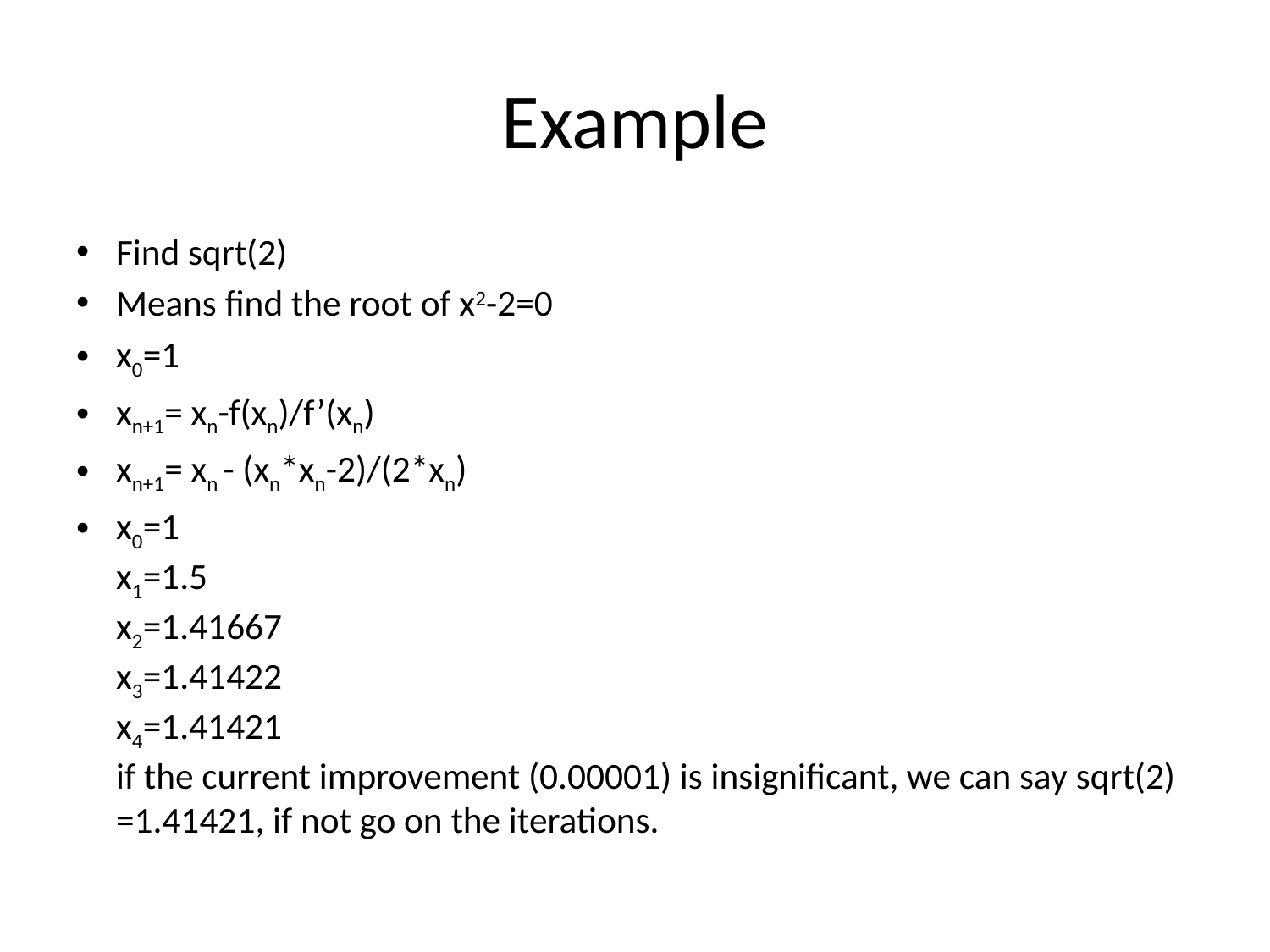

# Example
Find sqrt(2)
Means find the root of x2-2=0
x0=1
xn+1= xn-f(xn)/f’(xn)
xn+1= xn - (xn*xn-2)/(2*xn)
x0=1 
x1=1.5 
x2=1.41667
x3=1.41422
x4=1.41421
if the current improvement (0.00001) is insignificant, we can say sqrt(2) =1.41421, if not go on the iterations.